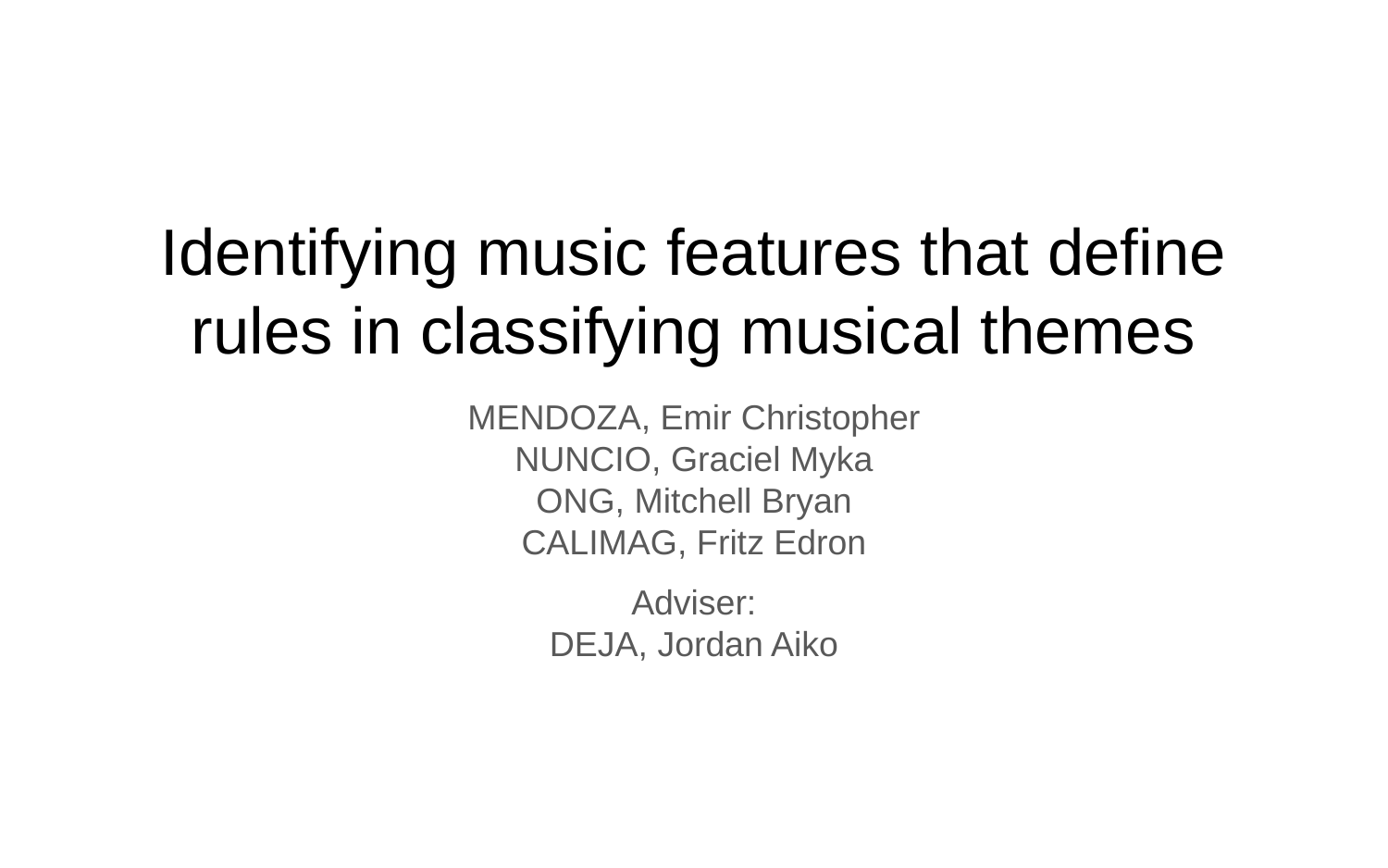

# Identifying music features that define rules in classifying musical themes
MENDOZA, Emir Christopher
NUNCIO, Graciel Myka
ONG, Mitchell Bryan
CALIMAG, Fritz Edron

Adviser:
DEJA, Jordan Aiko